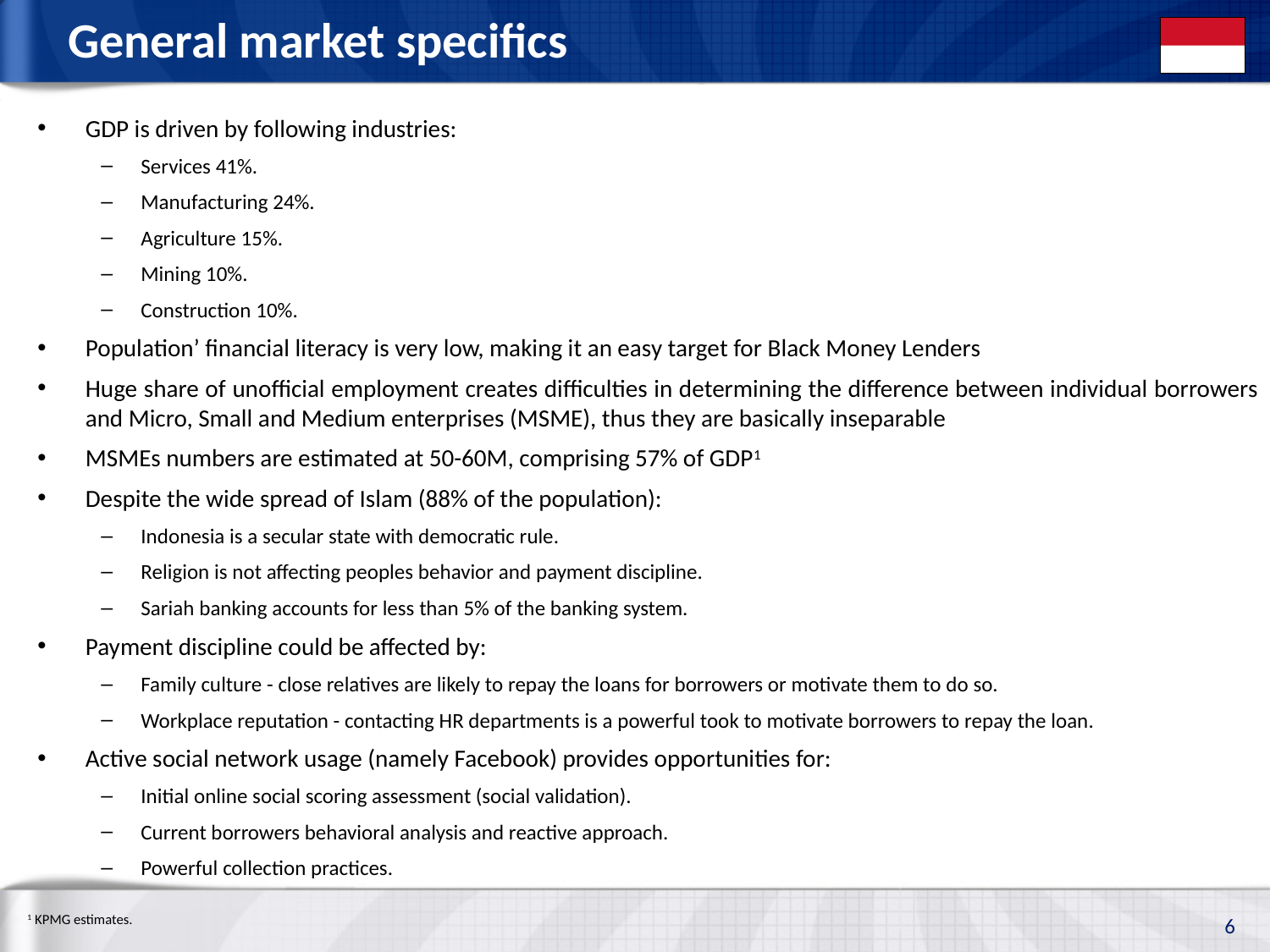

# General market specifics
GDP is driven by following industries:
Services 41%.
Manufacturing 24%.
Agriculture 15%.
Mining 10%.
Construction 10%.
Population’ financial literacy is very low, making it an easy target for Black Money Lenders
Huge share of unofficial employment creates difficulties in determining the difference between individual borrowers and Micro, Small and Medium enterprises (MSME), thus they are basically inseparable
MSMEs numbers are estimated at 50-60M, comprising 57% of GDP1
Despite the wide spread of Islam (88% of the population):
Indonesia is a secular state with democratic rule.
Religion is not affecting peoples behavior and payment discipline.
Sariah banking accounts for less than 5% of the banking system.
Payment discipline could be affected by:
Family culture - close relatives are likely to repay the loans for borrowers or motivate them to do so.
Workplace reputation - contacting HR departments is a powerful took to motivate borrowers to repay the loan.
Active social network usage (namely Facebook) provides opportunities for:
Initial online social scoring assessment (social validation).
Current borrowers behavioral analysis and reactive approach.
Powerful collection practices.
1 KPMG estimates.
6